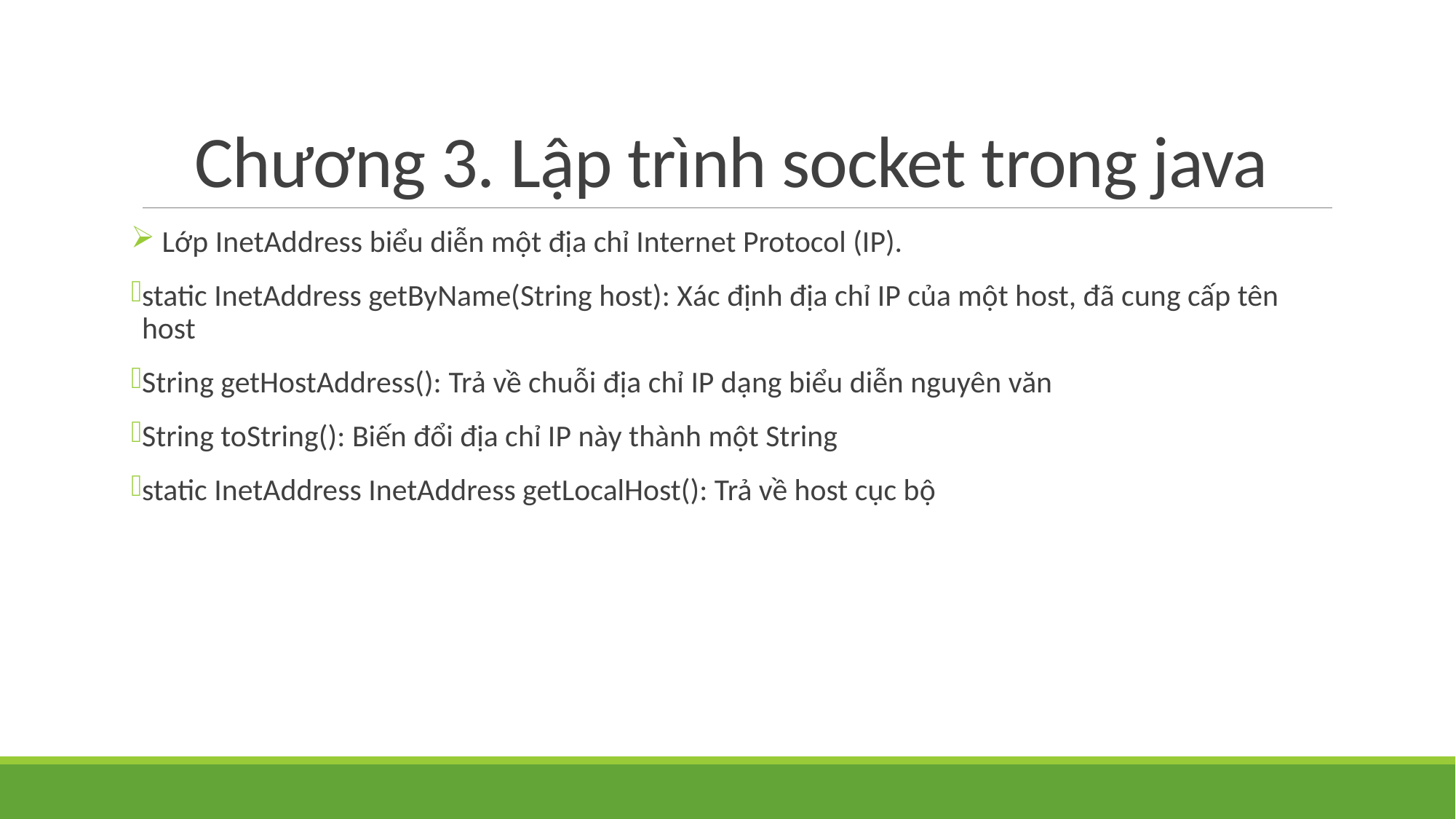

# Chương 3. Lập trình socket trong java
 Lớp InetAddress biểu diễn một địa chỉ Internet Protocol (IP).
static InetAddress getByName(String host): Xác định địa chỉ IP của một host, đã cung cấp tên host
String getHostAddress(): Trả về chuỗi địa chỉ IP dạng biểu diễn nguyên văn
String toString(): Biến đổi địa chỉ IP này thành một String
static InetAddress InetAddress getLocalHost(): Trả về host cục bộ